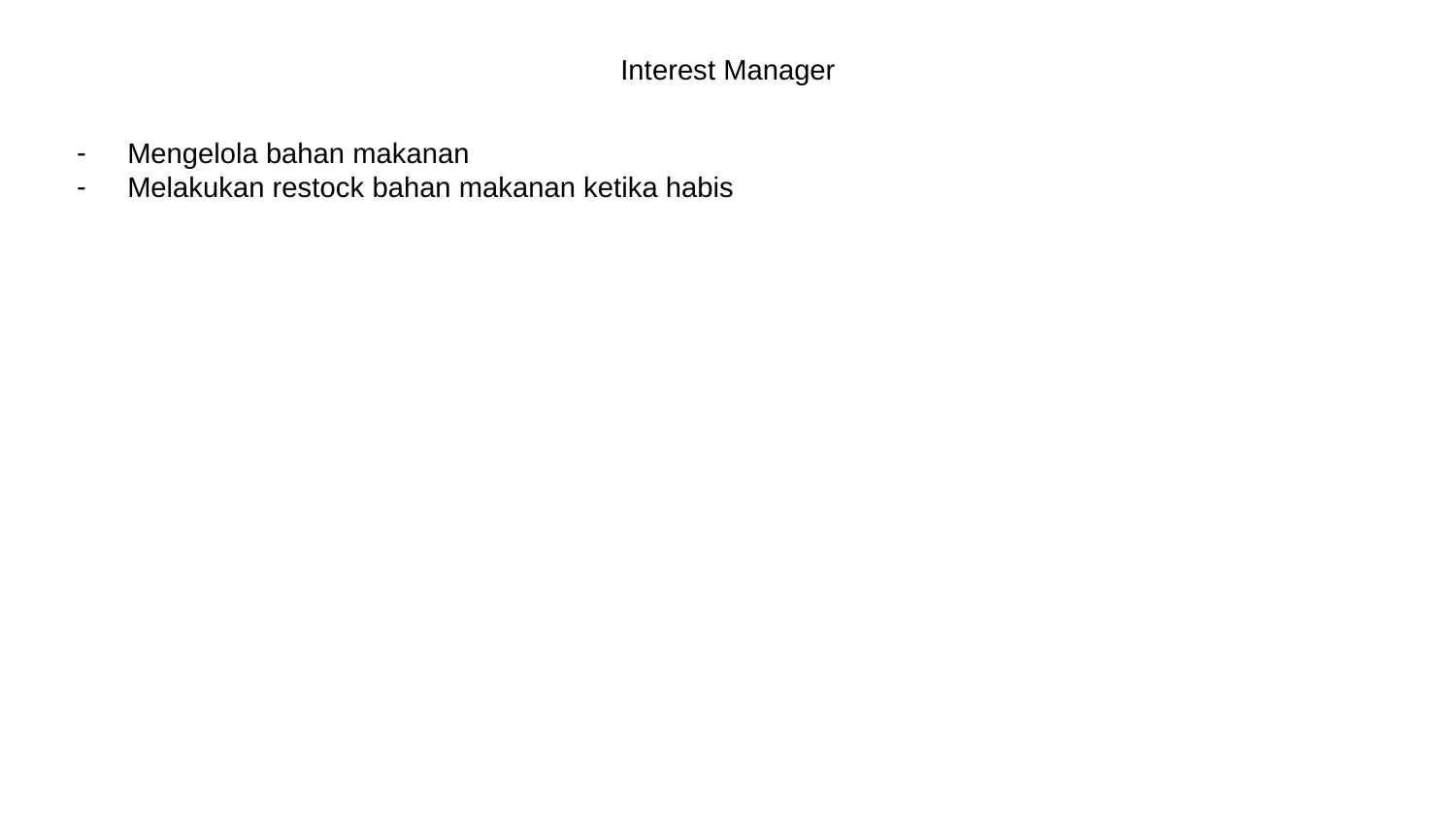

Interest Manager
Mengelola bahan makanan
Melakukan restock bahan makanan ketika habis